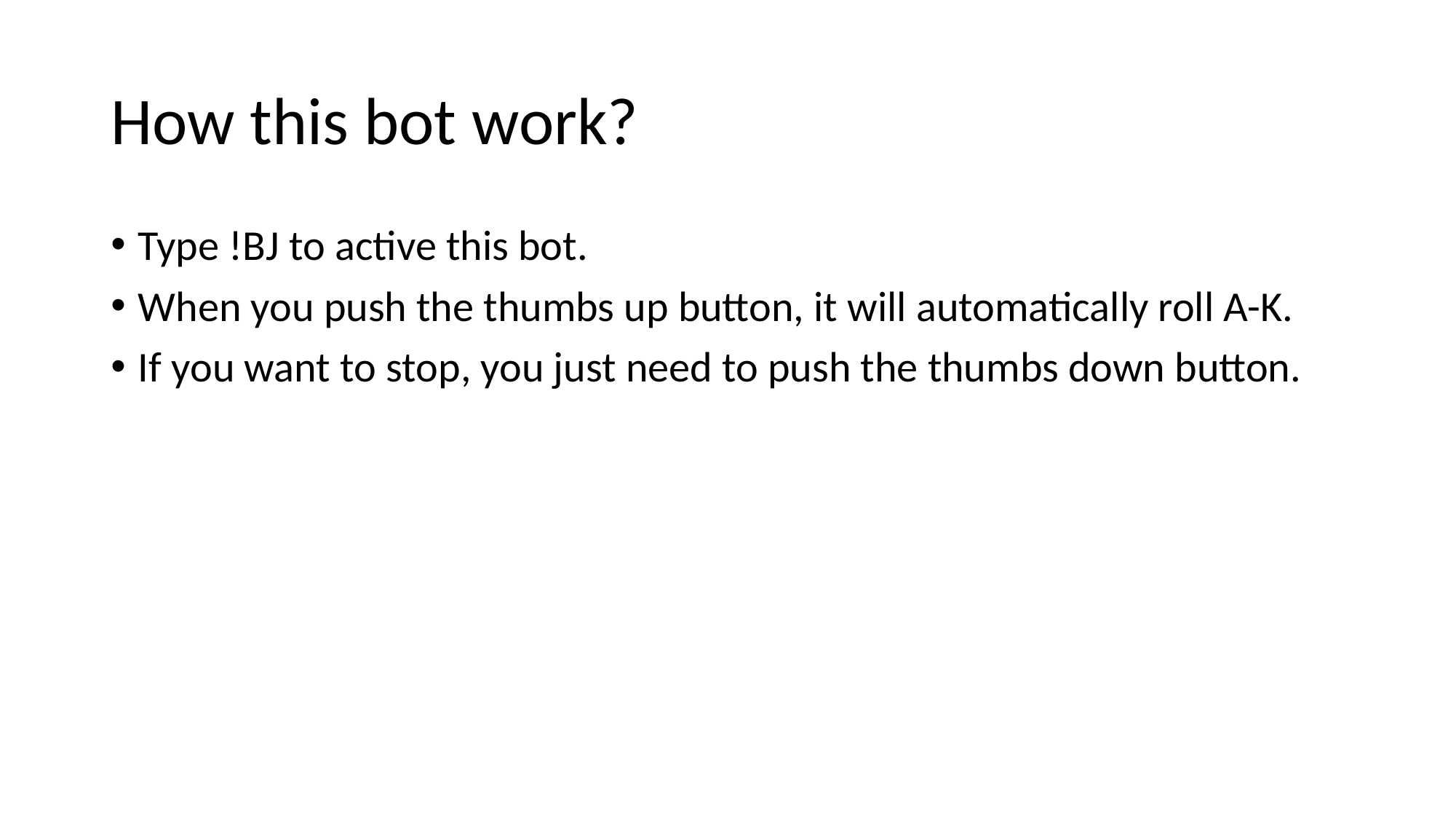

# How this bot work?
Type !BJ to active this bot.
When you push the thumbs up button, it will automatically roll A-K.
If you want to stop, you just need to push the thumbs down button.